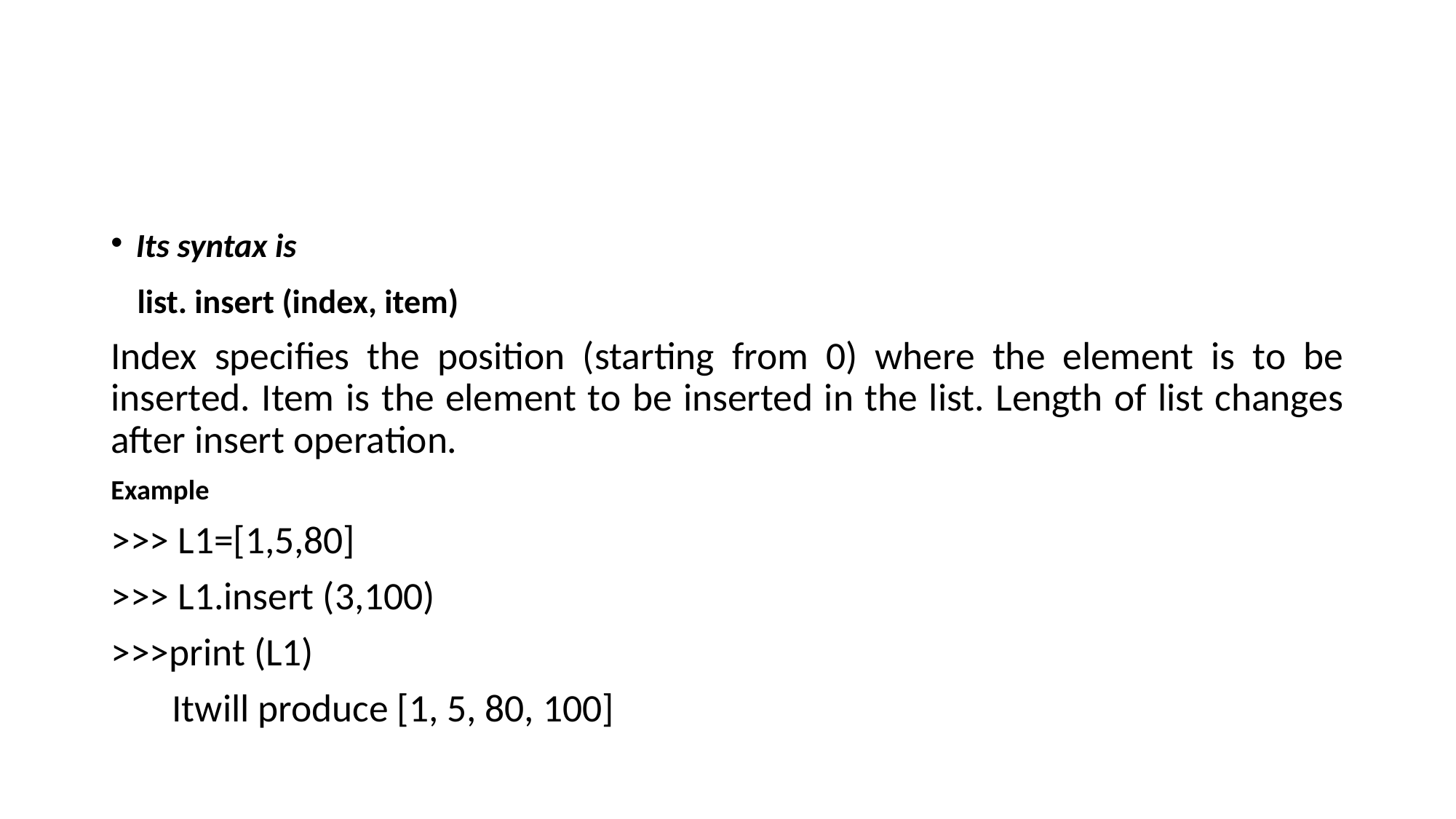

#
Its syntax is
   list. insert (index, item)
Index specifies the position (starting from 0) where the element is to be inserted. Item is the element to be inserted in the list. Length of list changes after insert operation.
Example
>>> L1=[1,5,80]
>>> L1.insert (3,100)
>>>print (L1)
       Itwill produce [1, 5, 80, 100]